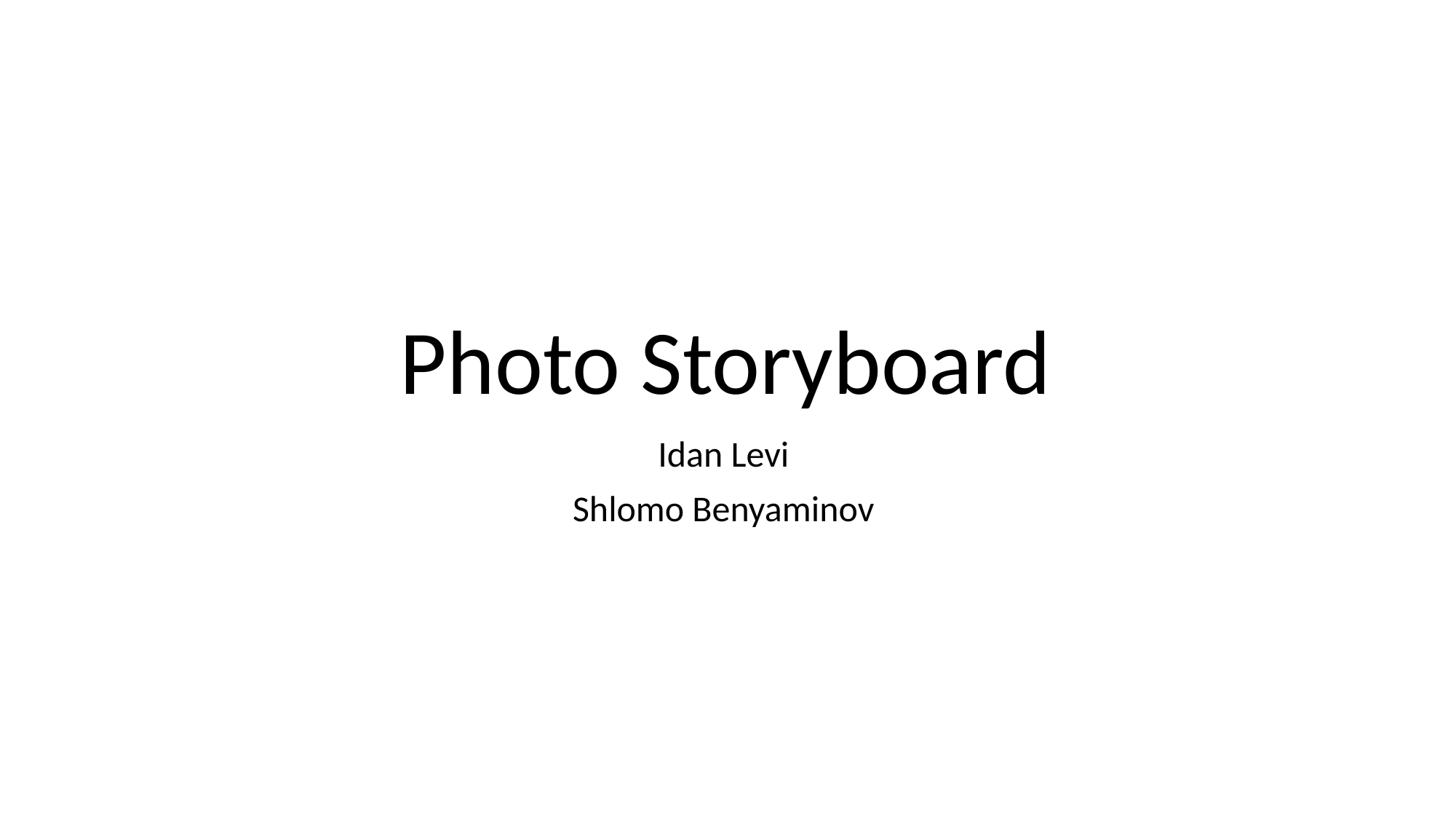

# Photo Storyboard
Idan Levi
Shlomo Benyaminov